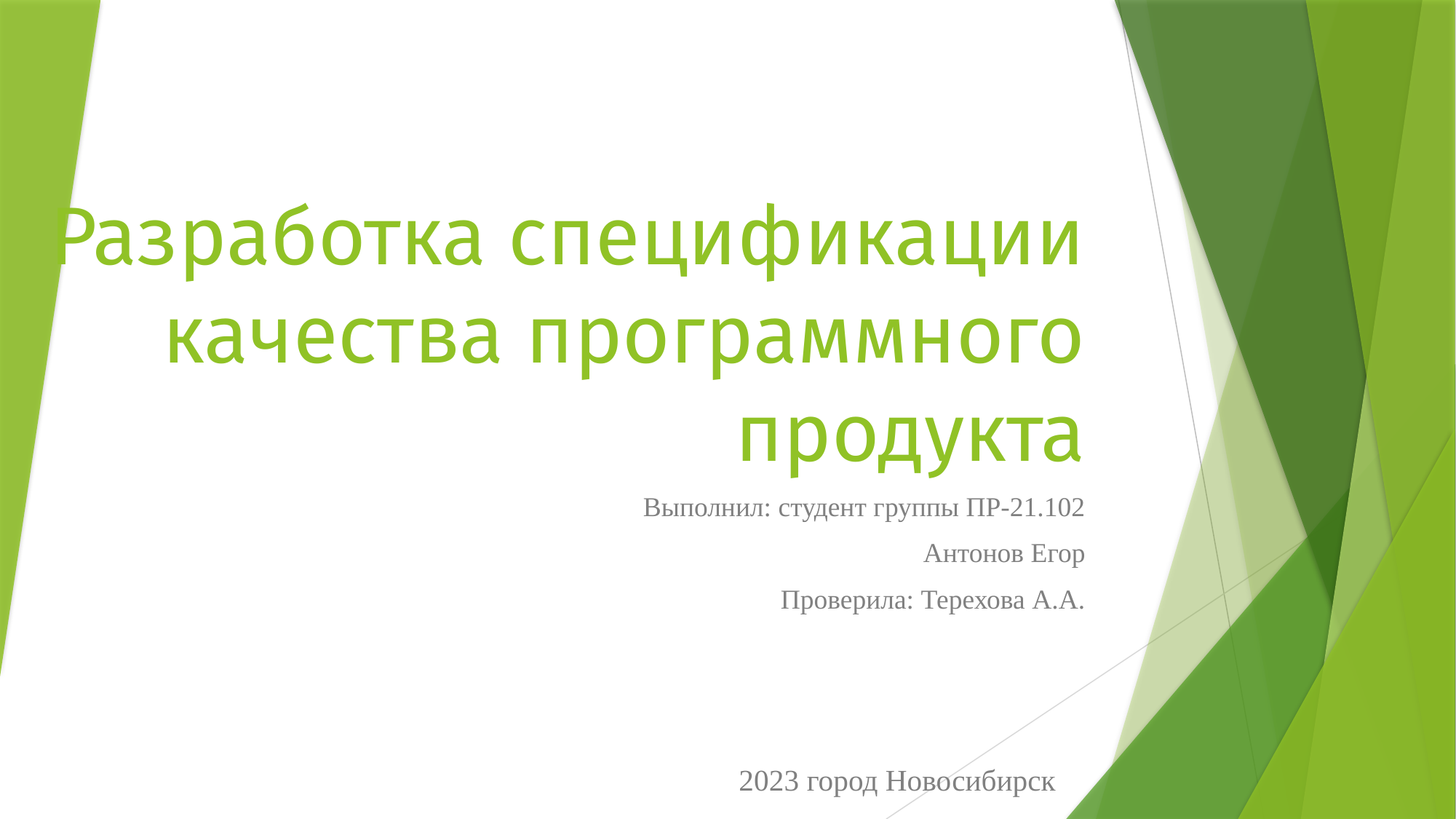

# Разработка спецификации качества программного продукта
Выполнил: студент группы ПР-21.102
Антонов Егор
Проверила: Терехова А.А.

2023 город Новосибирск